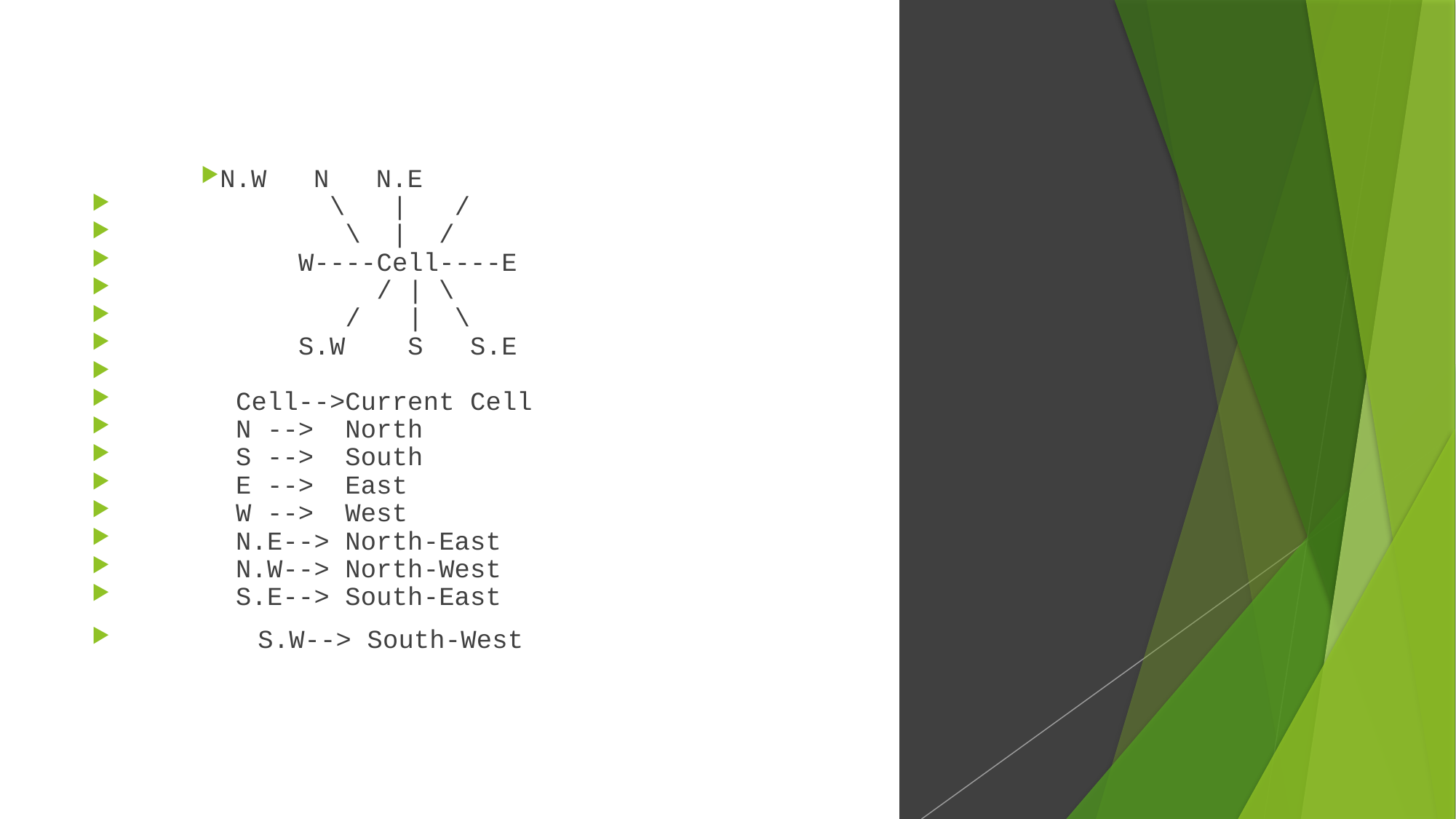

N.W   N   N.E
              \   |   /
               \  |  /
            W----Cell----E
                 / | \
               /   |  \
            S.W    S   S.E

        Cell-->Current Cell
        N -->  North
        S -->  South
        E -->  East
        W -->  West
        N.E--> North-East
        N.W--> North-West
        S.E--> South-East
        S.W--> South-West